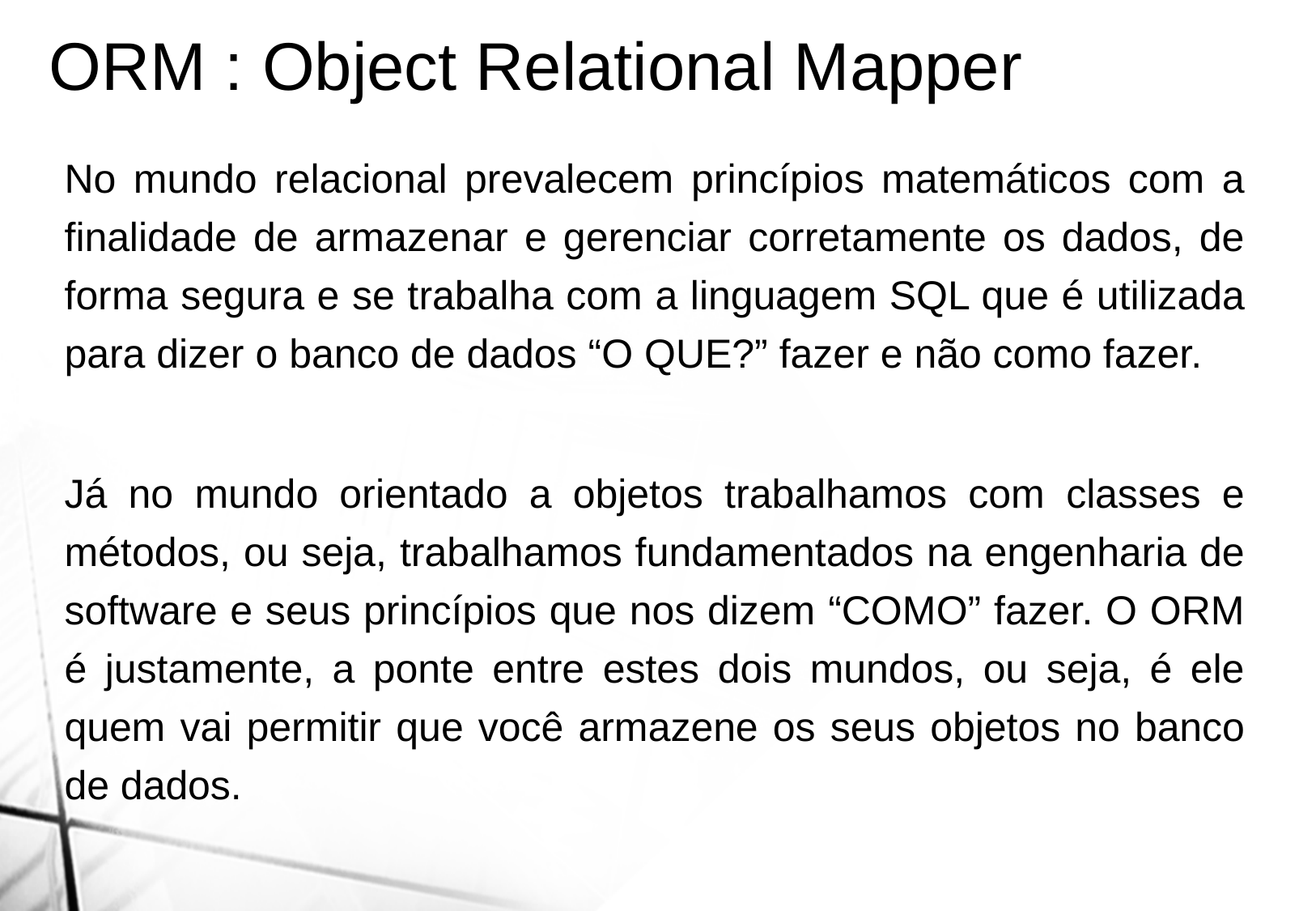

ORM : Object Relational Mapper
No mundo relacional prevalecem princípios matemáticos com a finalidade de armazenar e gerenciar corretamente os dados, de forma segura e se trabalha com a linguagem SQL que é utilizada para dizer o banco de dados “O QUE?” fazer e não como fazer.

Já no mundo orientado a objetos trabalhamos com classes e métodos, ou seja, trabalhamos fundamentados na engenharia de software e seus princípios que nos dizem “COMO” fazer. O ORM é justamente, a ponte entre estes dois mundos, ou seja, é ele quem vai permitir que você armazene os seus objetos no banco de dados.